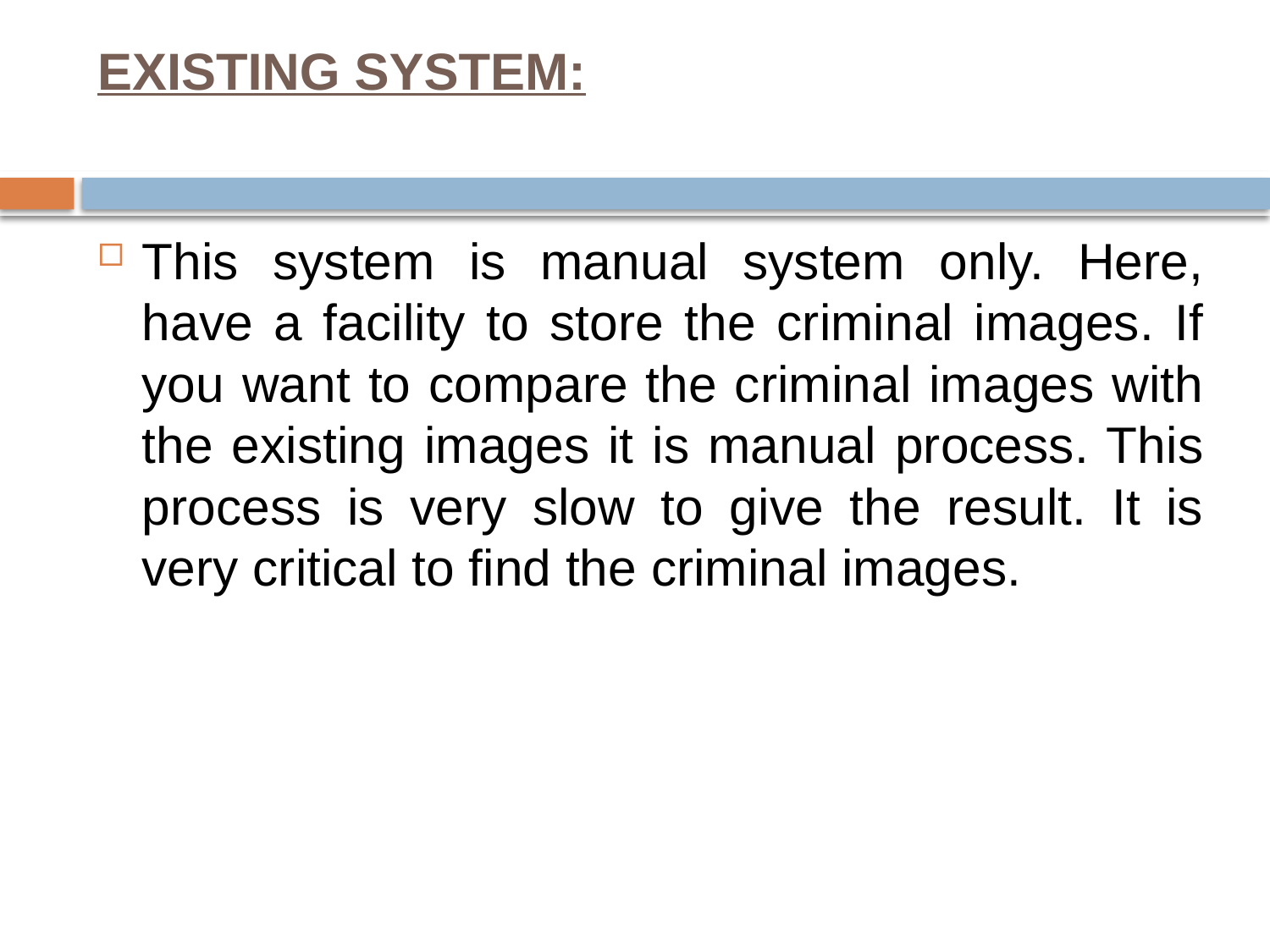

# EXISTING SYSTEM:
This system is manual system only. Here, have a facility to store the criminal images. If you want to compare the criminal images with the existing images it is manual process. This process is very slow to give the result. It is very critical to find the criminal images.